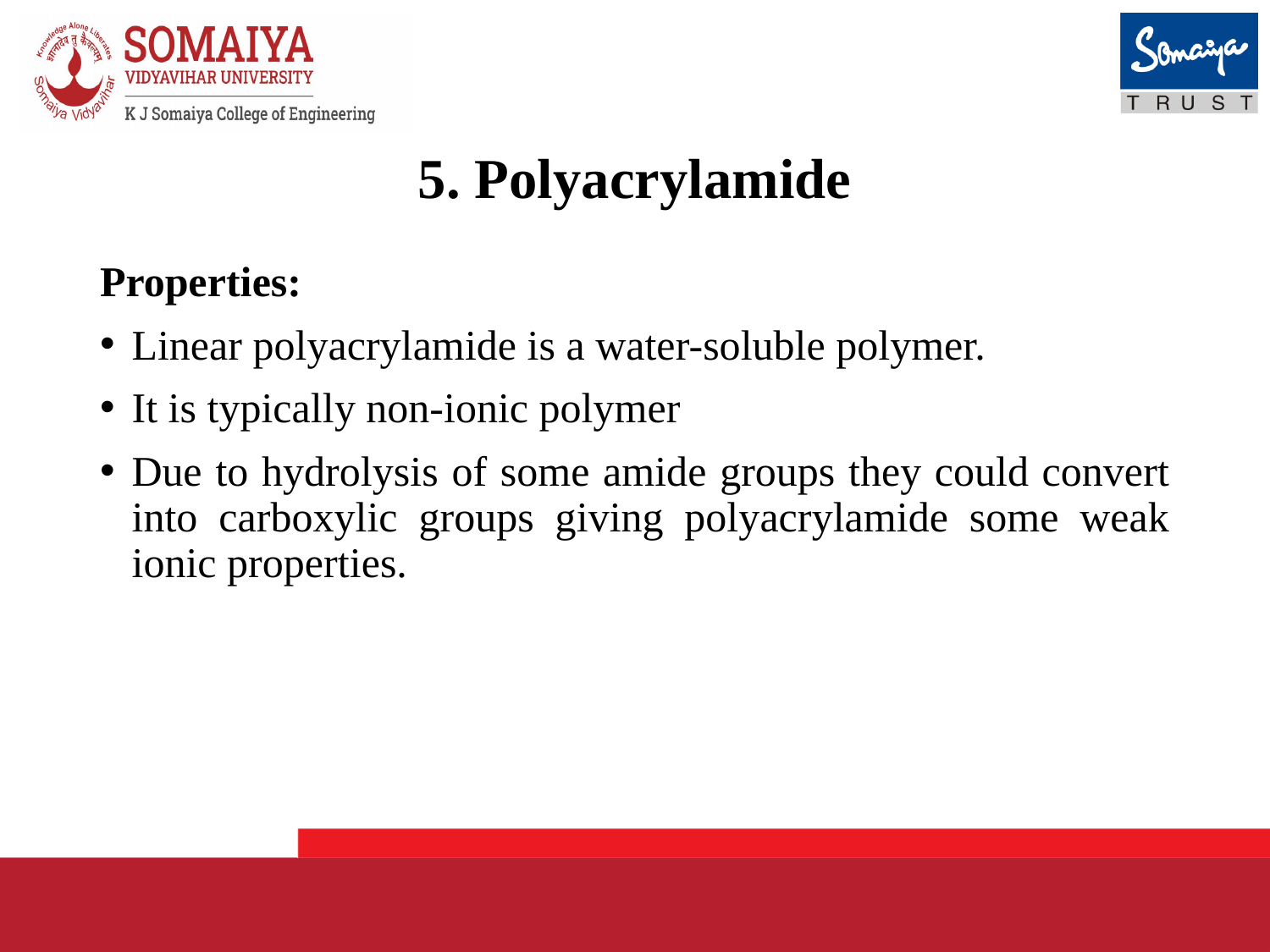

# 5. Polyacrylamide
Properties:
Linear polyacrylamide is a water-soluble polymer.
It is typically non-ionic polymer
Due to hydrolysis of some amide groups they could convert into carboxylic groups giving polyacrylamide some weak ionic properties.